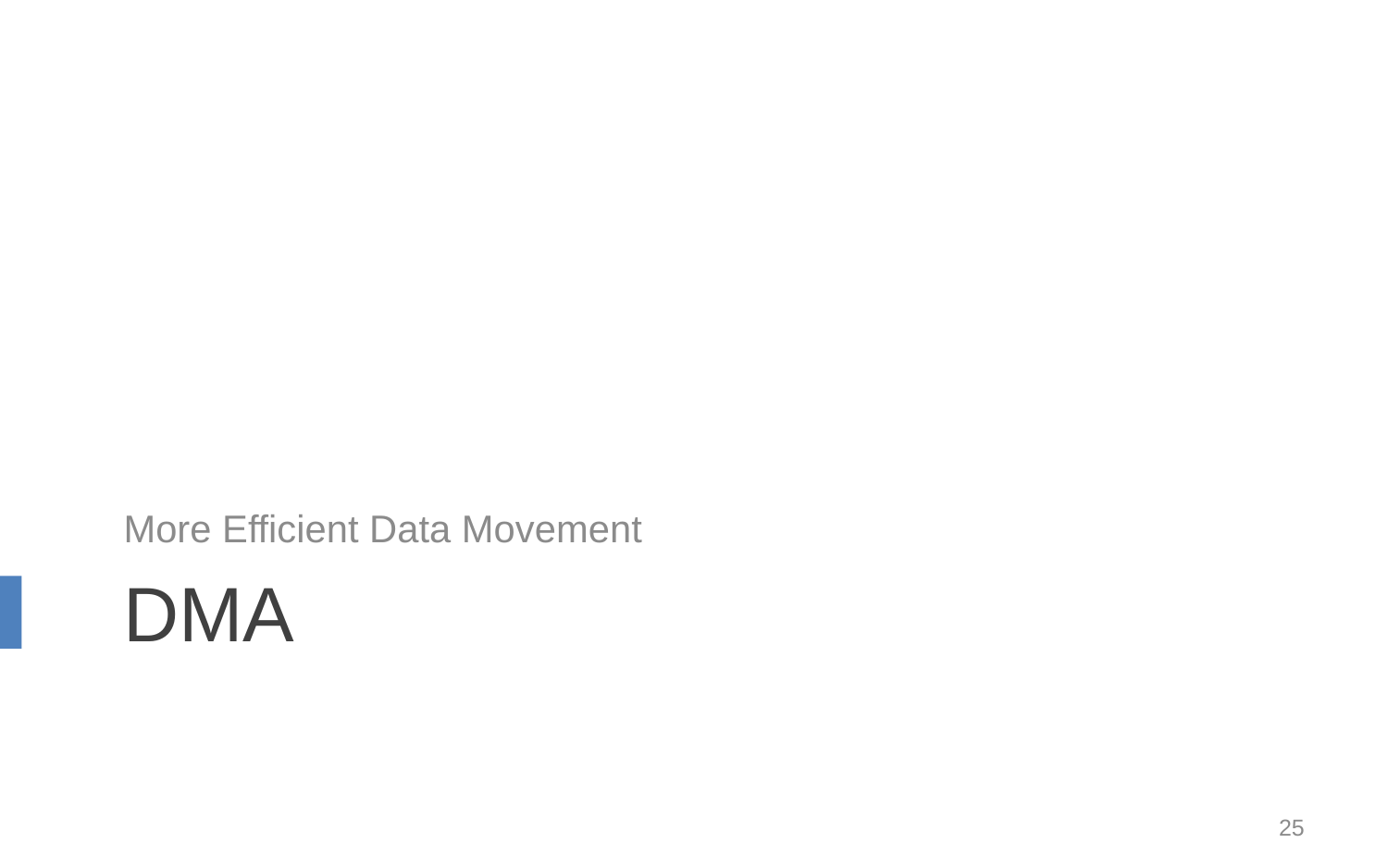

More Efficient Data Movement
# DMA
25